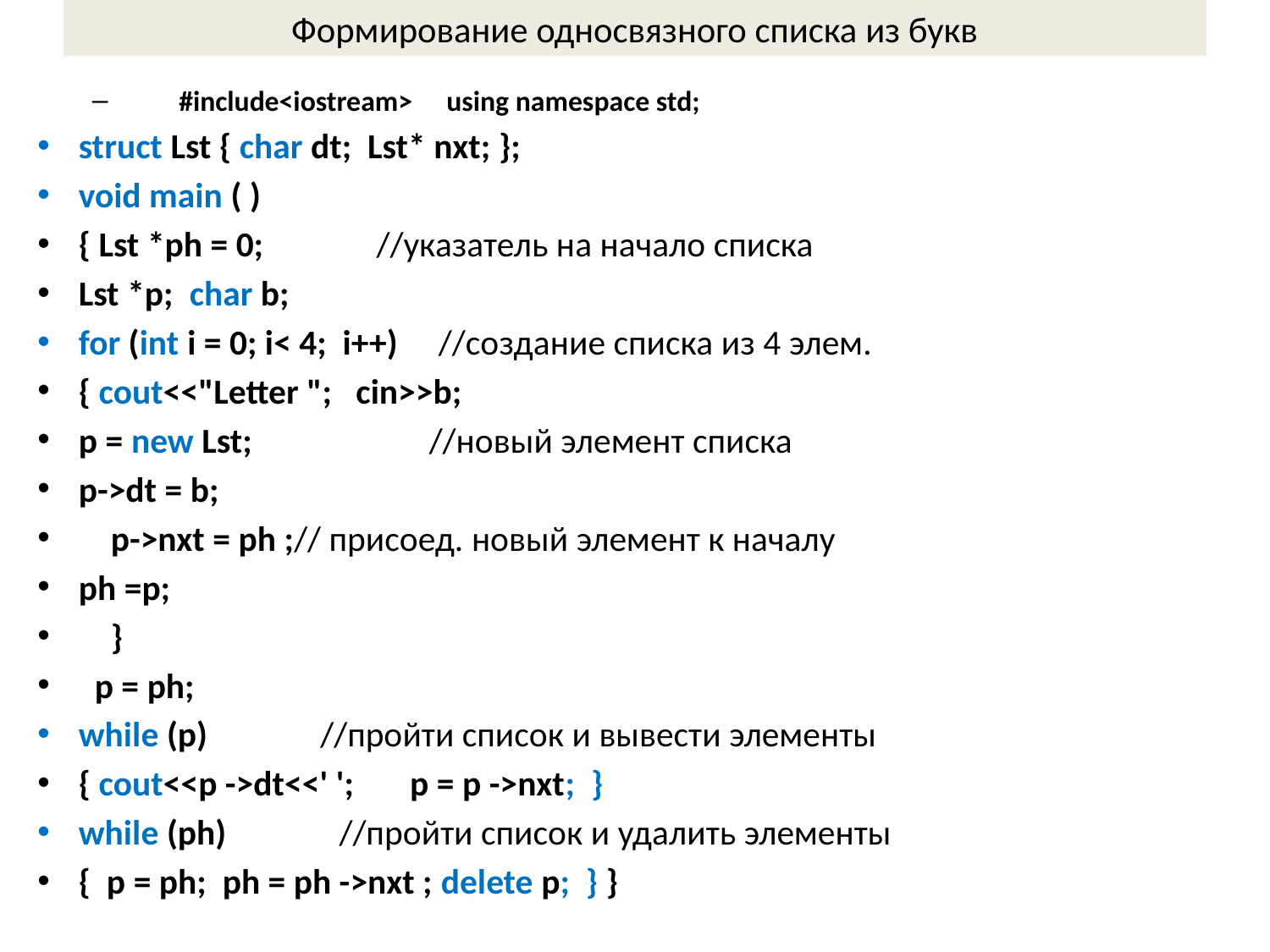

# Формирование односвязного списка из букв
        #include<iostream>	using namespace std;
struct Lst { char dt;  Lst* nxt; };
void main ( )
{ Lst *ph = 0;              //указатель на начало списка
Lst *p;  char b;
for (int i = 0; i< 4;  i++)     //создание списка из 4 элем.
{ cout<<"Letter ";   cin>>b;
p = new Lst;                      //новый элемент списка
p->dt = b;
    p->nxt = ph ;// присоед. новый элемент к началу
ph =p;
    }
  p = ph;
while (p)              //пройти список и вывести элементы
{ cout<<p ->dt<<' ';       p = p ->nxt;  }
while (ph)              //пройти список и удалить элементы
{  p = ph;  ph = ph ->nxt ; delete p;  } }